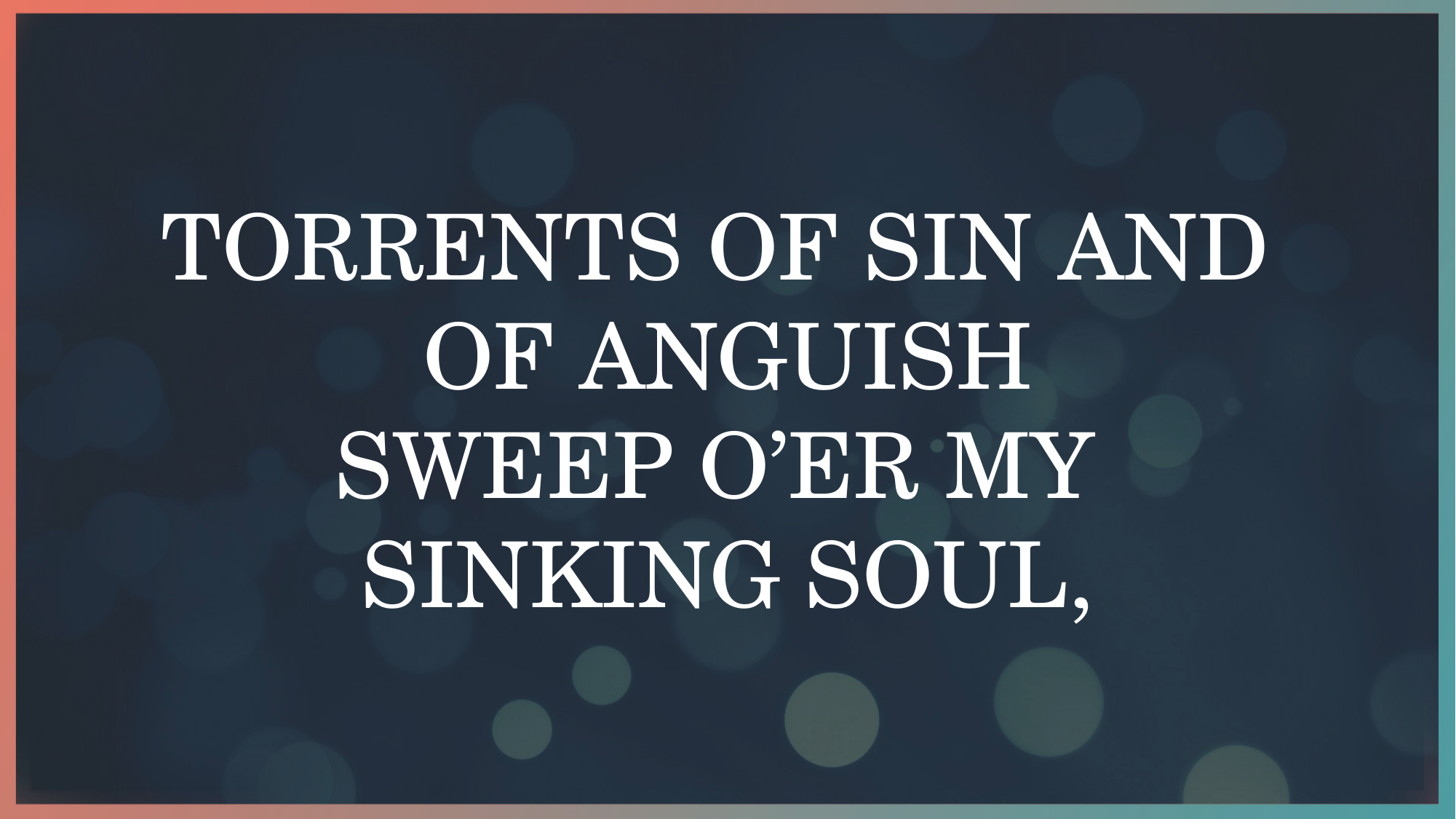

TORRENTS OF SIN AND
OF ANGUISH
SWEEP O’ER MY
SINKING SOUL,